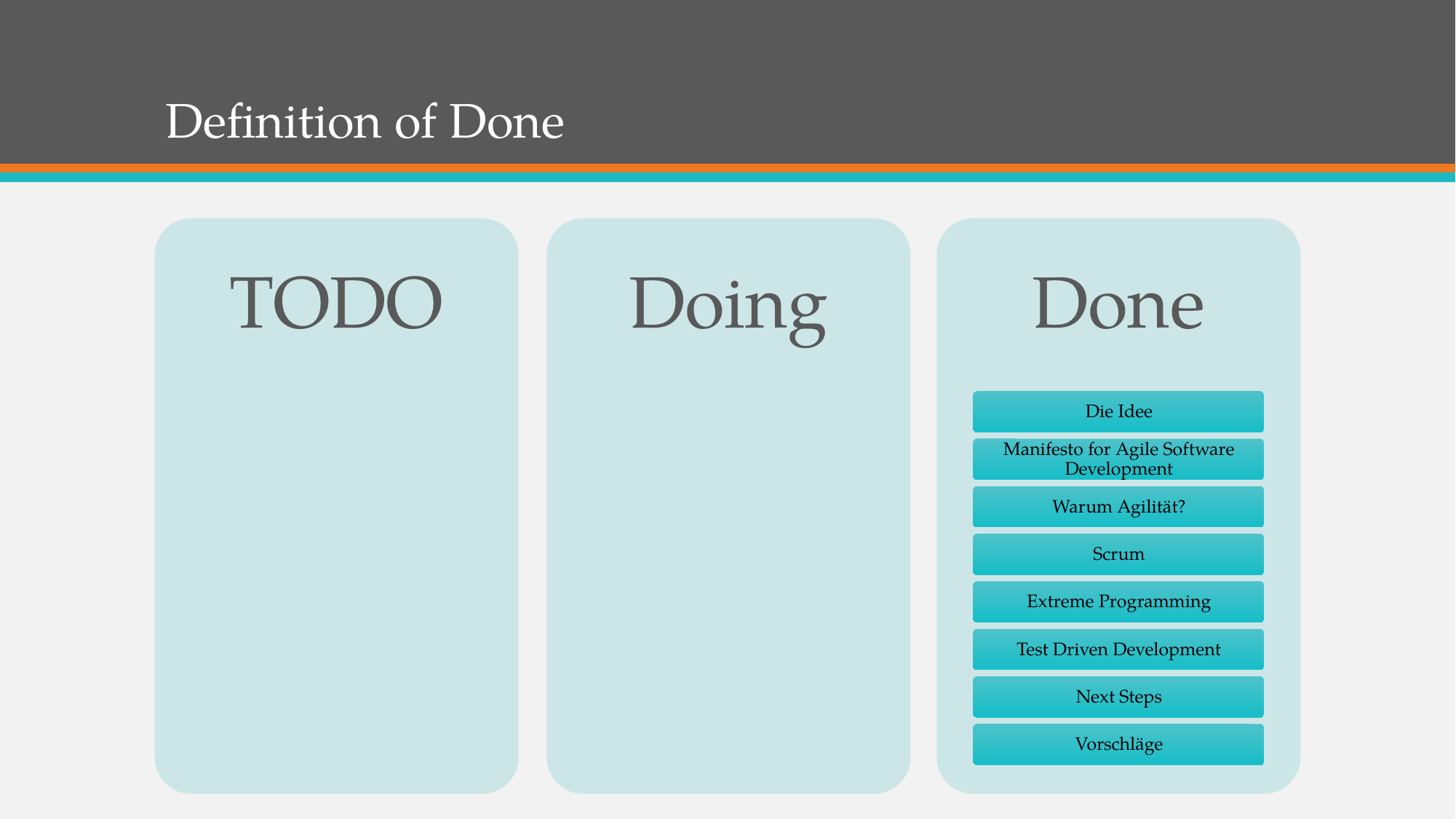

# Definition of Done
TODO
Doing
Done
Die Idee
Manifesto for Agile Software Development
Warum Agilität?
Scrum
Extreme Programming
Test Driven Development
Next Steps
Vorschläge